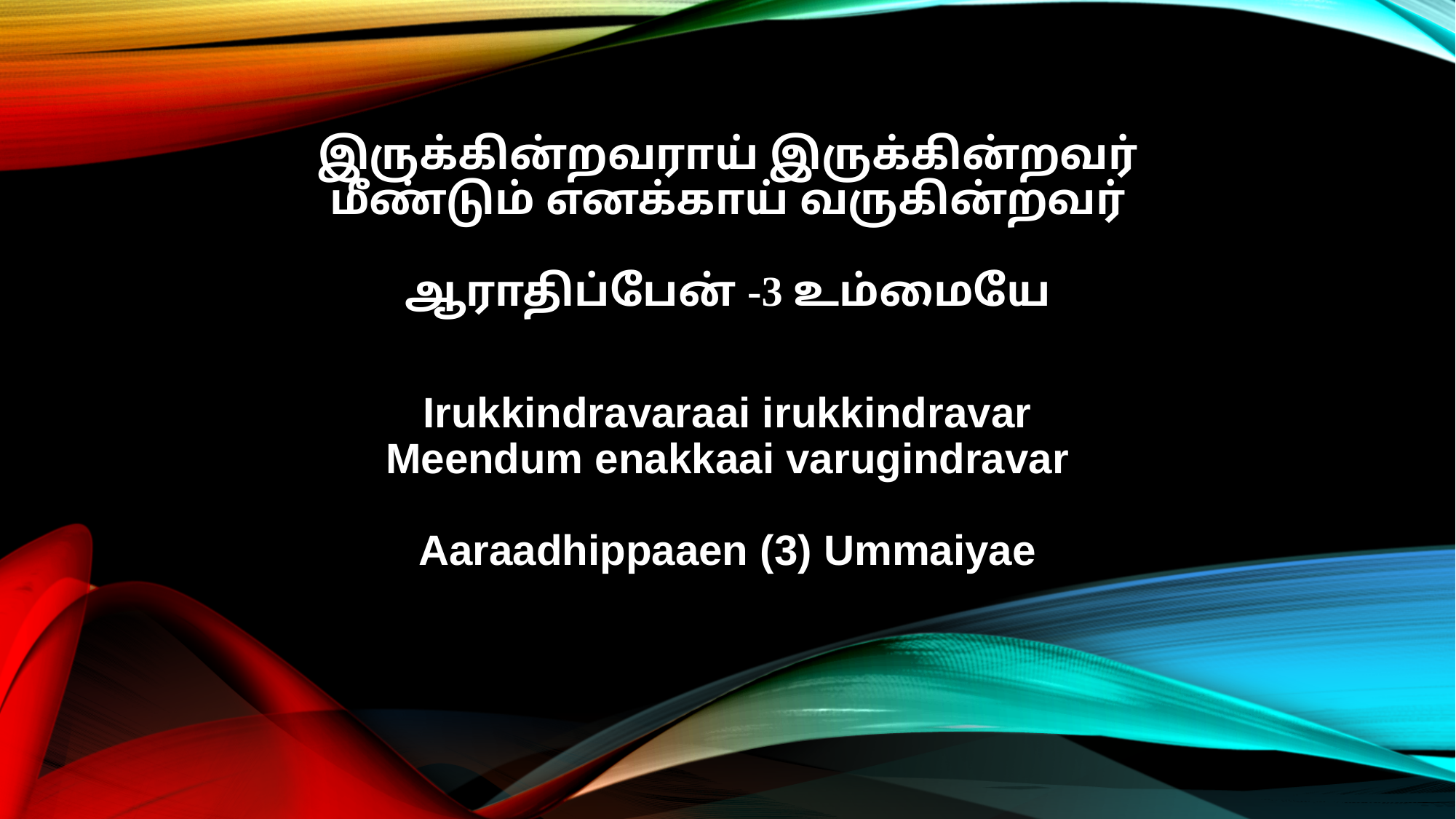

இருக்கின்றவராய் இருக்கின்றவர்
மீண்டும் எனக்காய் வருகின்றவர்
ஆராதிப்பேன் -3 உம்மையே

Irukkindravaraai irukkindravar
Meendum enakkaai varugindravar
Aaraadhippaaen (3) Ummaiyae